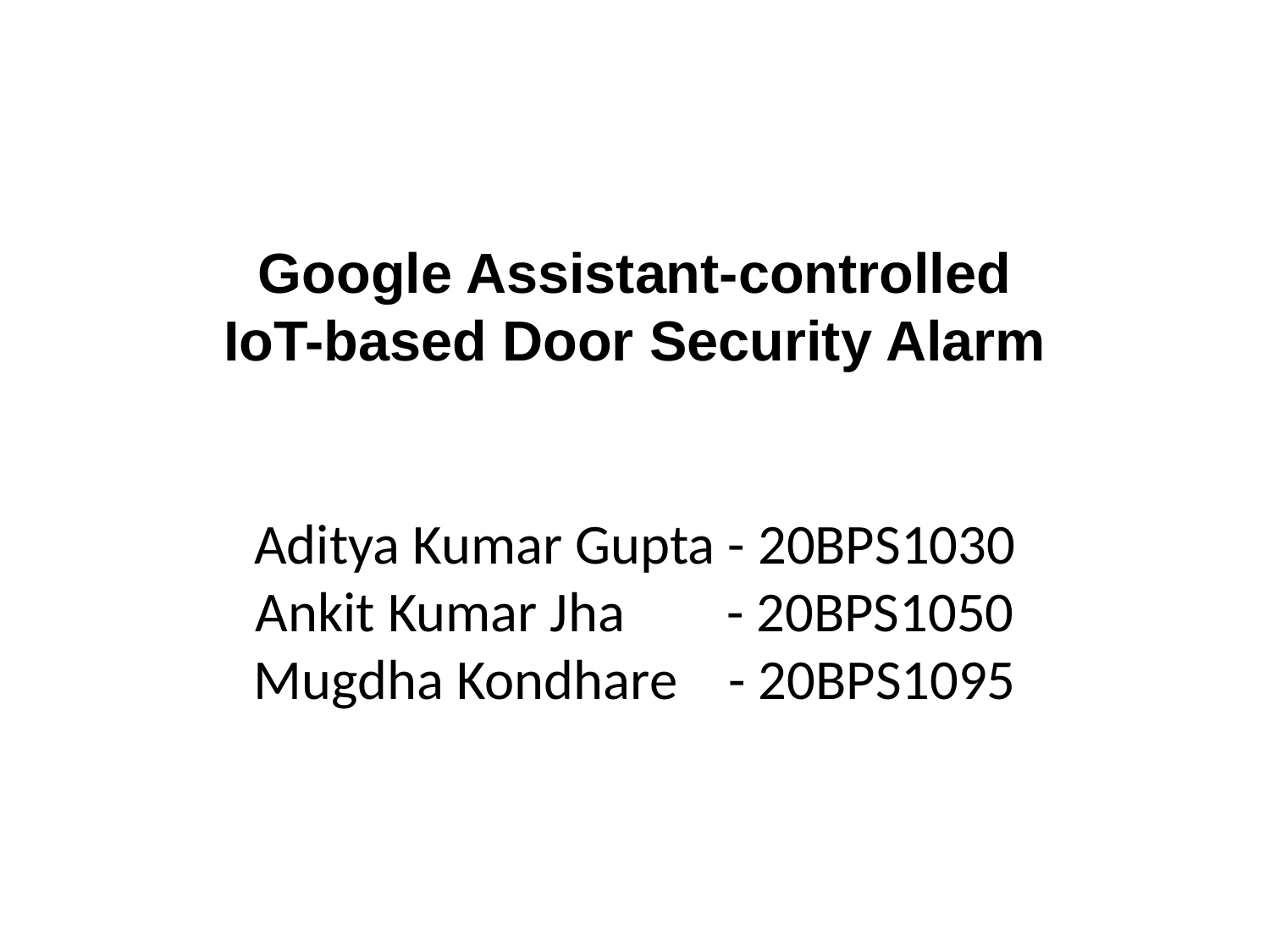

Google Assistant-controlled
IoT-based Door Security Alarm

Aditya Kumar Gupta - 20BPS1030
Ankit Kumar Jha        - 20BPS1050
Mugdha Kondhare    - 20BPS1095